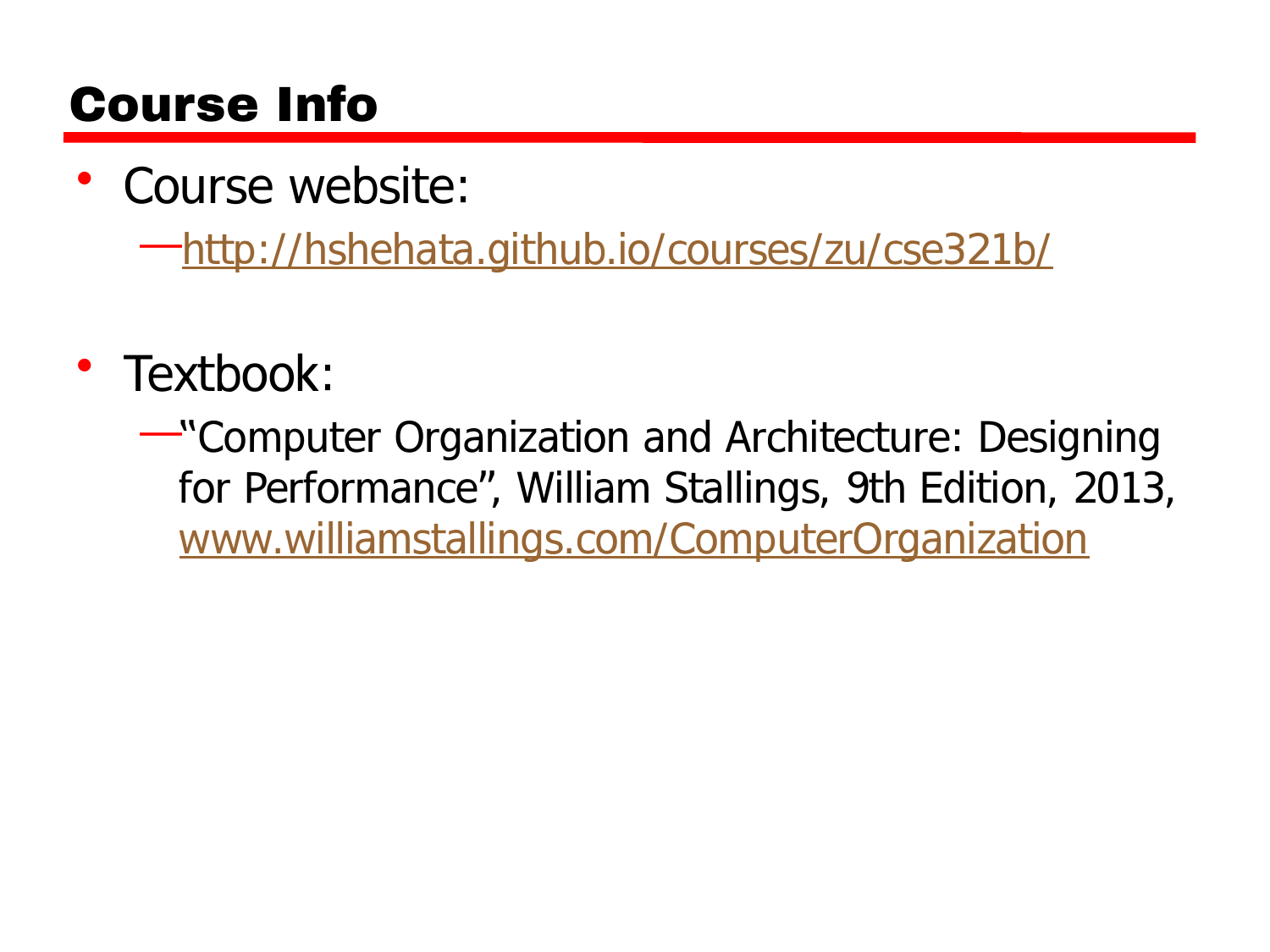

# Course Info
Course website:
http://hshehata.github.io/courses/zu/cse321b/

Textbook:
“Computer Organization and Architecture: Designing for Performance”, William Stallings, 9th Edition, 2013, www.williamstallings.com/ComputerOrganization